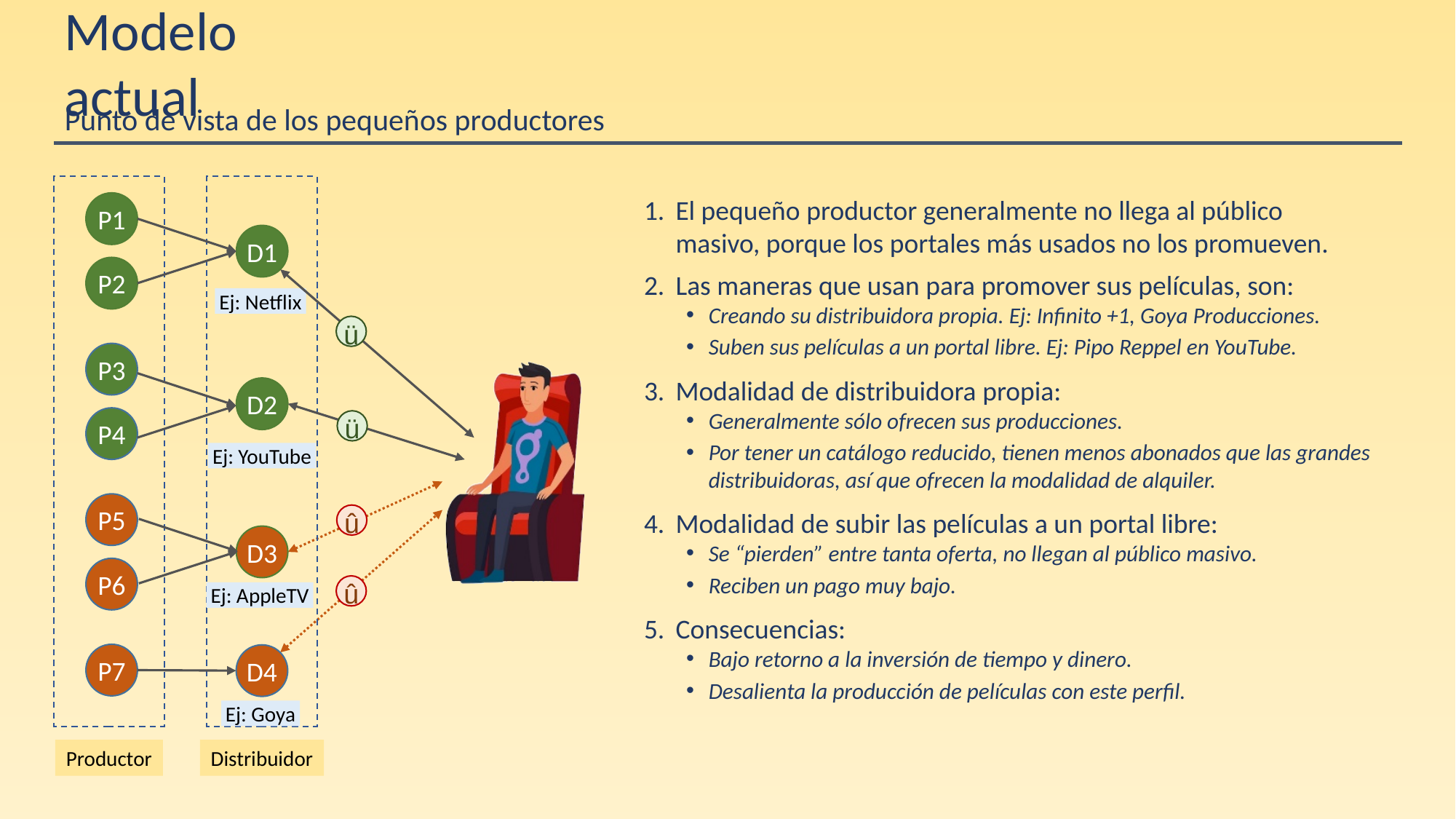

# Modelo actual
Punto de vista de los pequeños productores
El pequeño productor generalmente no llega al público masivo, porque los portales más usados no los promueven.
Las maneras que usan para promover sus películas, son:
Creando su distribuidora propia. Ej: Infinito +1, Goya Producciones.
Suben sus películas a un portal libre. Ej: Pipo Reppel en YouTube.
Modalidad de distribuidora propia:
Generalmente sólo ofrecen sus producciones.
Por tener un catálogo reducido, tienen menos abonados que las grandes distribuidoras, así que ofrecen la modalidad de alquiler.
Modalidad de subir las películas a un portal libre:
Se “pierden” entre tanta oferta, no llegan al público masivo.
Reciben un pago muy bajo.
Consecuencias:
Bajo retorno a la inversión de tiempo y dinero.
Desalienta la producción de películas con este perfil.